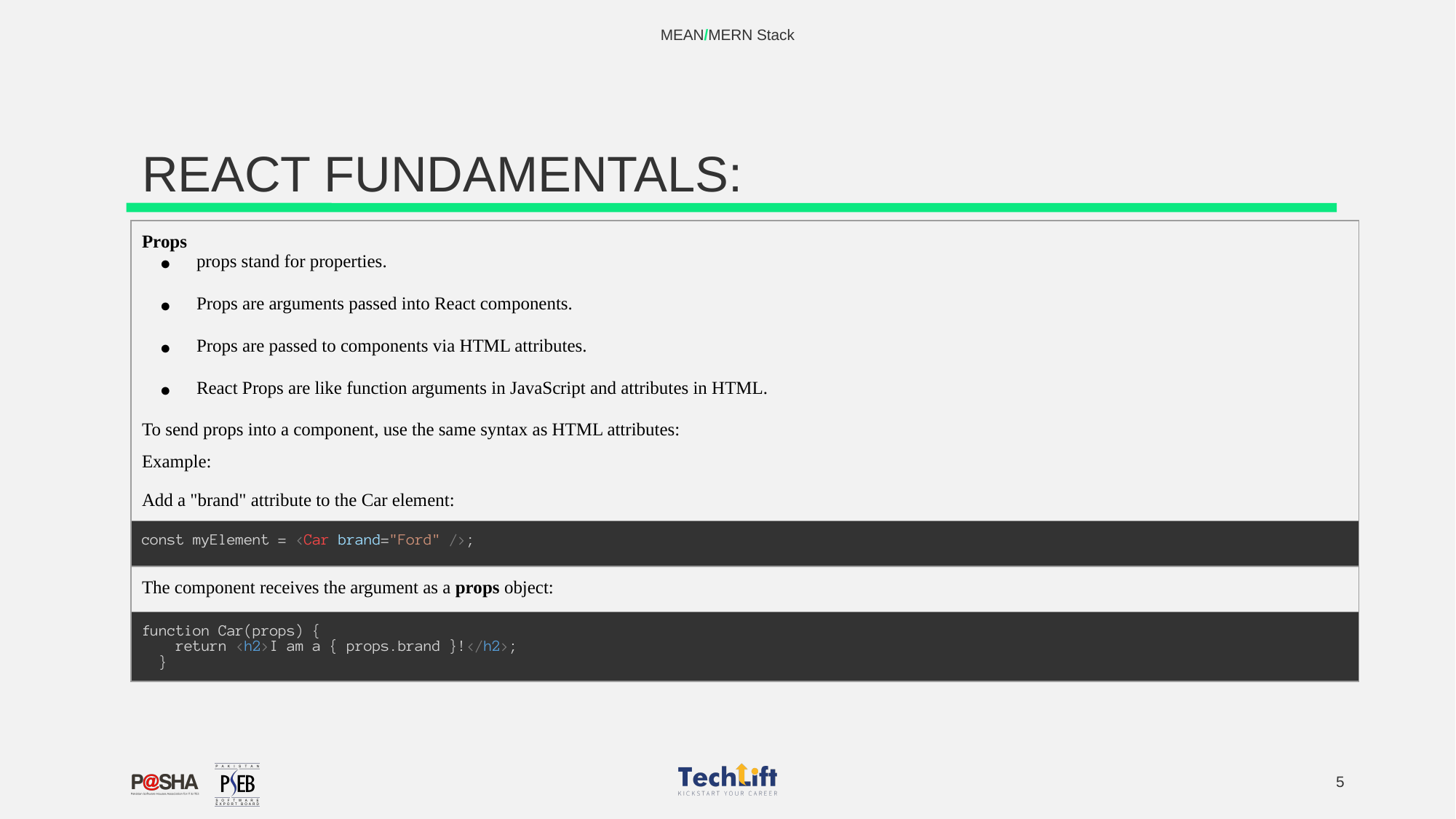

MEAN/MERN Stack
# REACT FUNDAMENTALS:
| Props props stand for properties. Props are arguments passed into React components. Props are passed to components via HTML attributes. React Props are like function arguments in JavaScript and attributes in HTML. To send props into a component, use the same syntax as HTML attributes: Example: Add a "brand" attribute to the Car element: |
| --- |
| const myElement = <Car brand="Ford" />; |
| The component receives the argument as a props object: |
| function Car(props) {     return <h2>I am a { props.brand }!</h2>;   } |
5